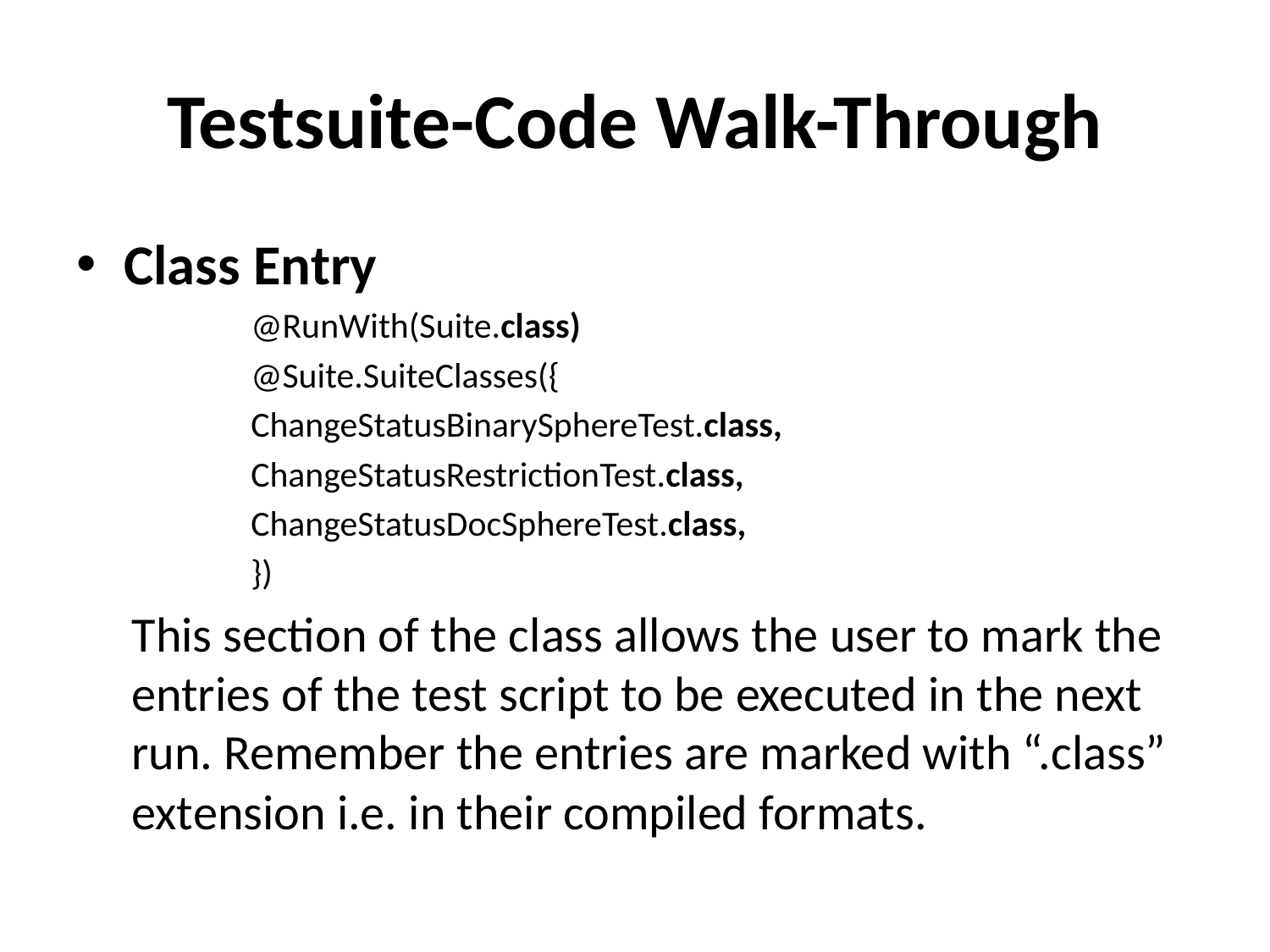

# Testsuite-Code Walk-Through
Class Entry
@RunWith(Suite.class)
@Suite.SuiteClasses({
ChangeStatusBinarySphereTest.class,
ChangeStatusRestrictionTest.class,
ChangeStatusDocSphereTest.class,
})
This section of the class allows the user to mark the entries of the test script to be executed in the next run. Remember the entries are marked with “.class” extension i.e. in their compiled formats.